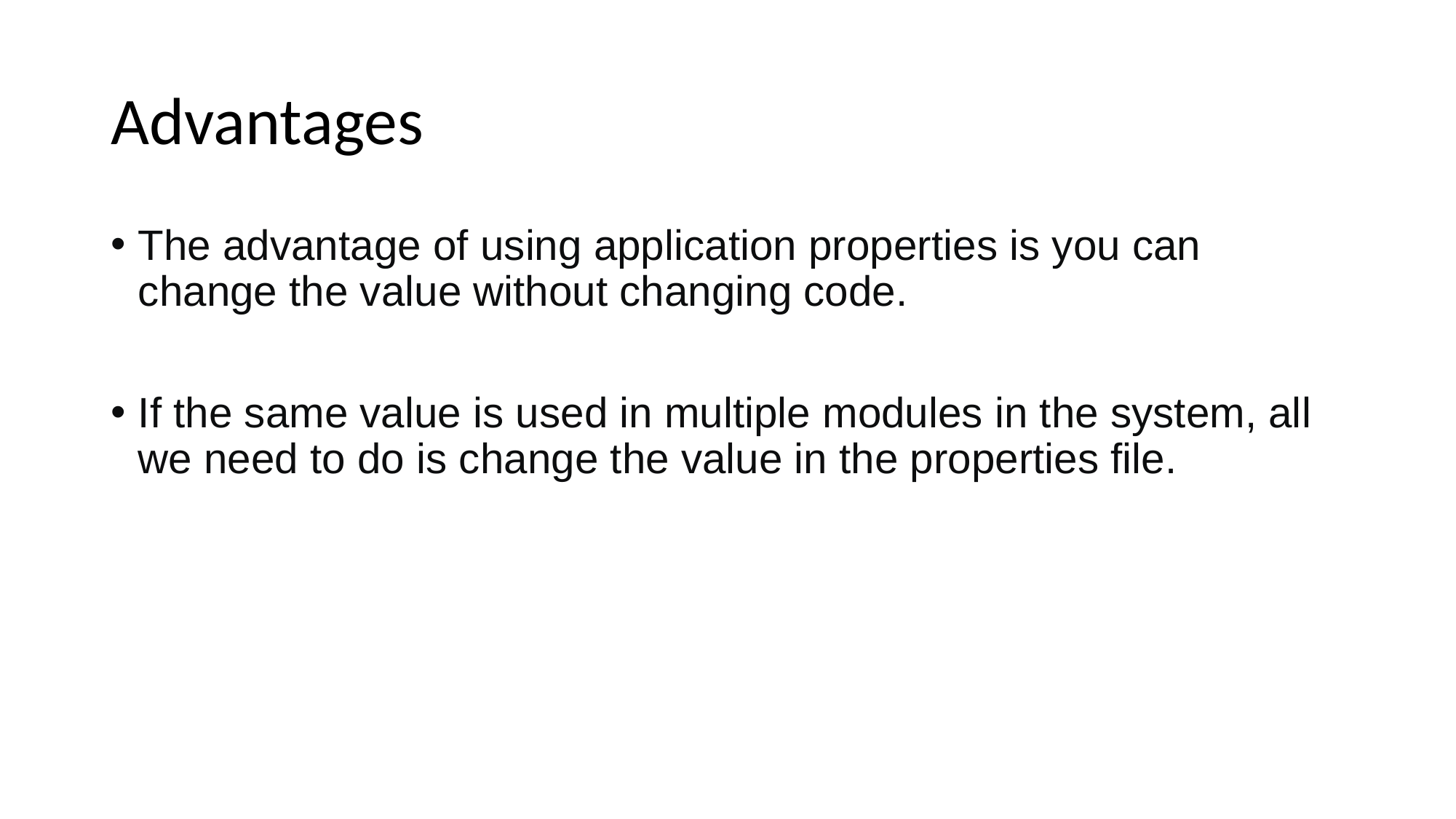

# Advantages
The advantage of using application properties is you can change the value without changing code.

If the same value is used in multiple modules in the system, all we need to do is change the value in the properties file.